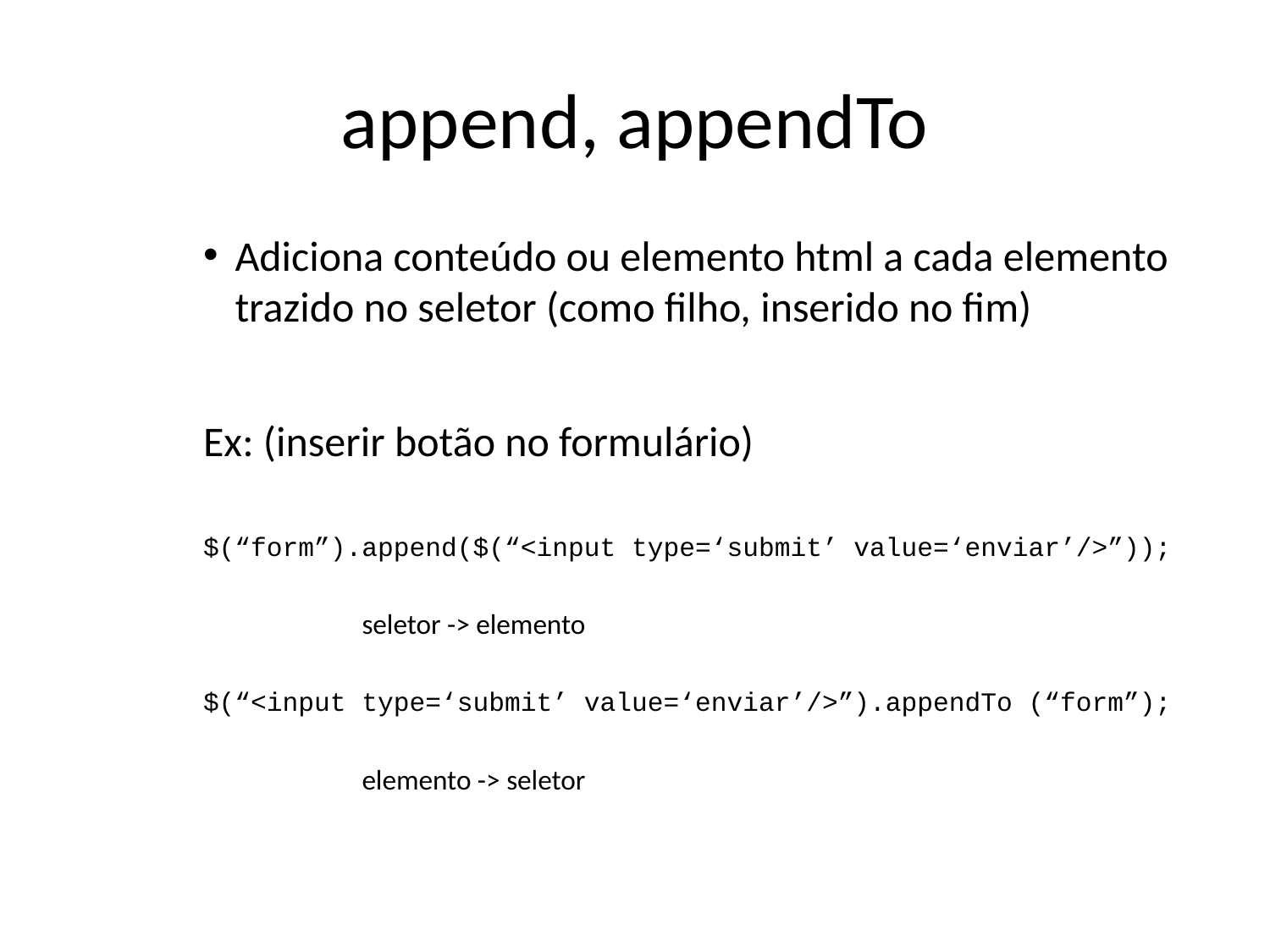

# append, appendTo
Adiciona conteúdo ou elemento html a cada elemento trazido no seletor (como filho, inserido no fim)

Ex: (inserir botão no formulário)

$(“form”).append($(“<input type=‘submit’ value=‘enviar’/>”));

		seletor -> elemento

$(“<input type=‘submit’ value=‘enviar’/>”).appendTo (“form”);

		elemento -> seletor